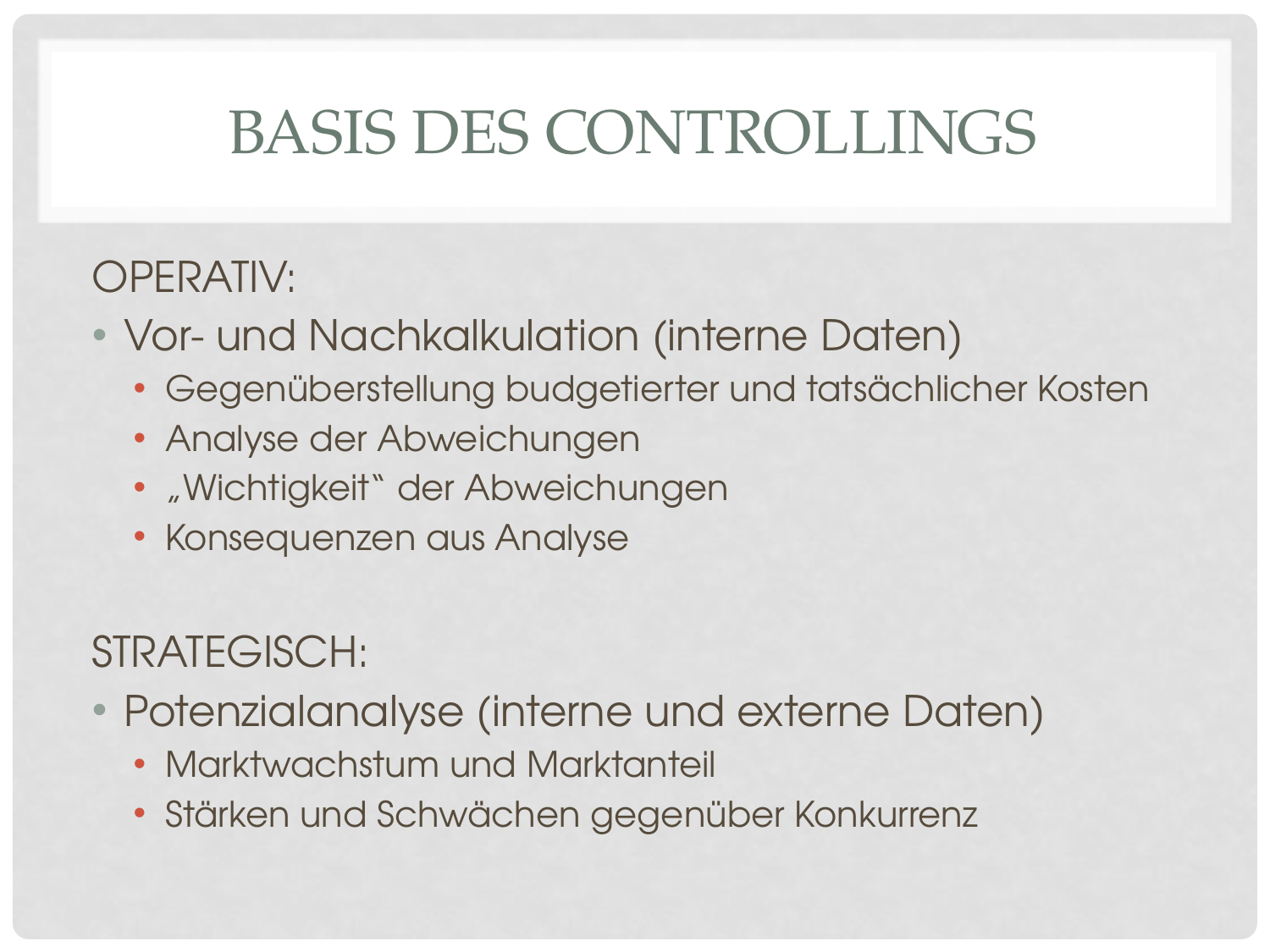

# Basis des Controllings
OPERATIV:
Vor- und Nachkalkulation (interne Daten)
Gegenüberstellung budgetierter und tatsächlicher Kosten
Analyse der Abweichungen
„Wichtigkeit“ der Abweichungen
Konsequenzen aus Analyse

STRATEGISCH:
Potenzialanalyse (interne und externe Daten)
Marktwachstum und Marktanteil
Stärken und Schwächen gegenüber Konkurrenz